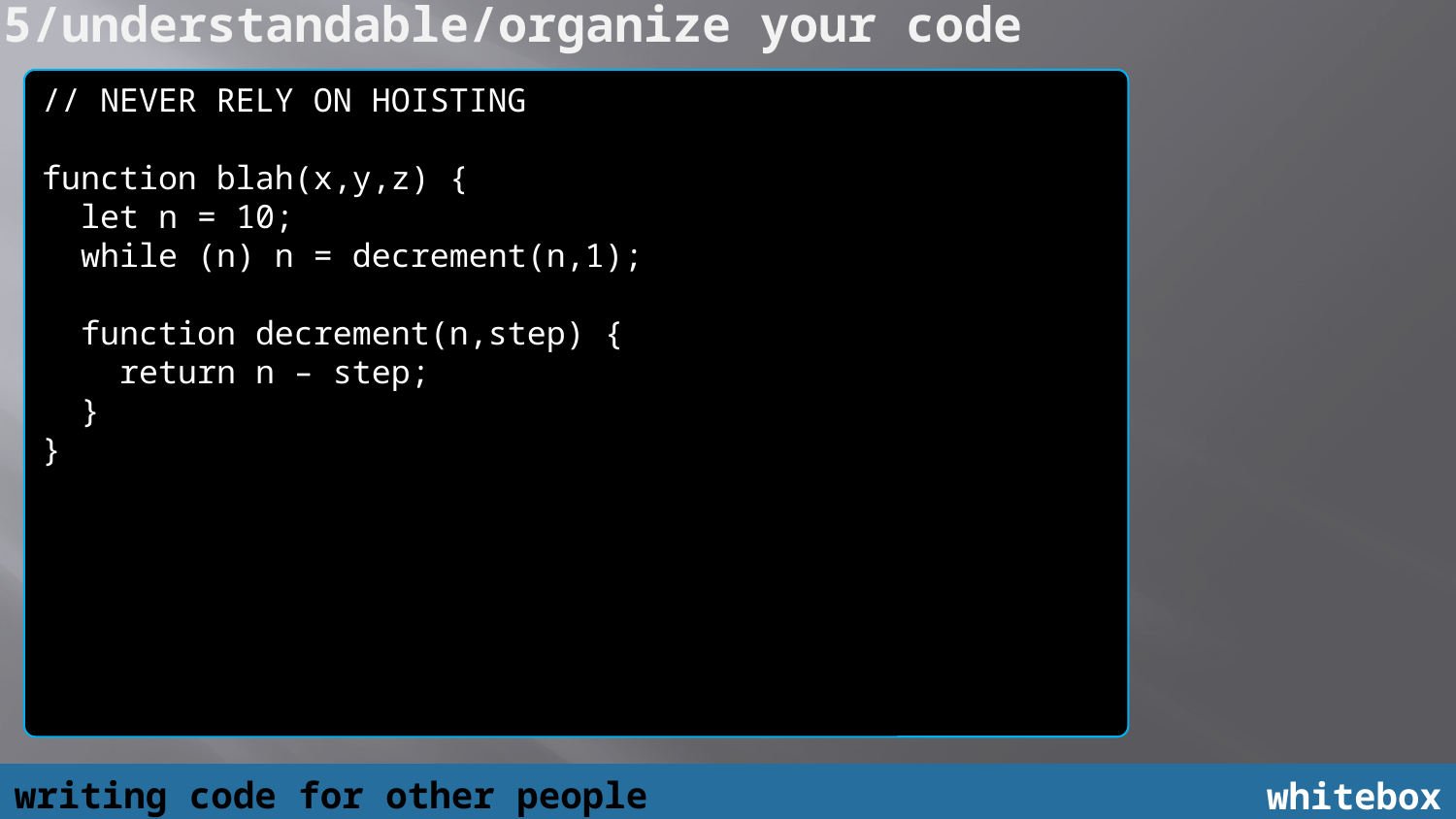

5/understandable/organize your code
// NEVER RELY ON HOISTING

function blah(x,y,z) {
  let n = 10;
  while (n) n = decrement(n,1);

  function decrement(n,step) {
    return n – step;
  }
}

writing code for other people
whitebox